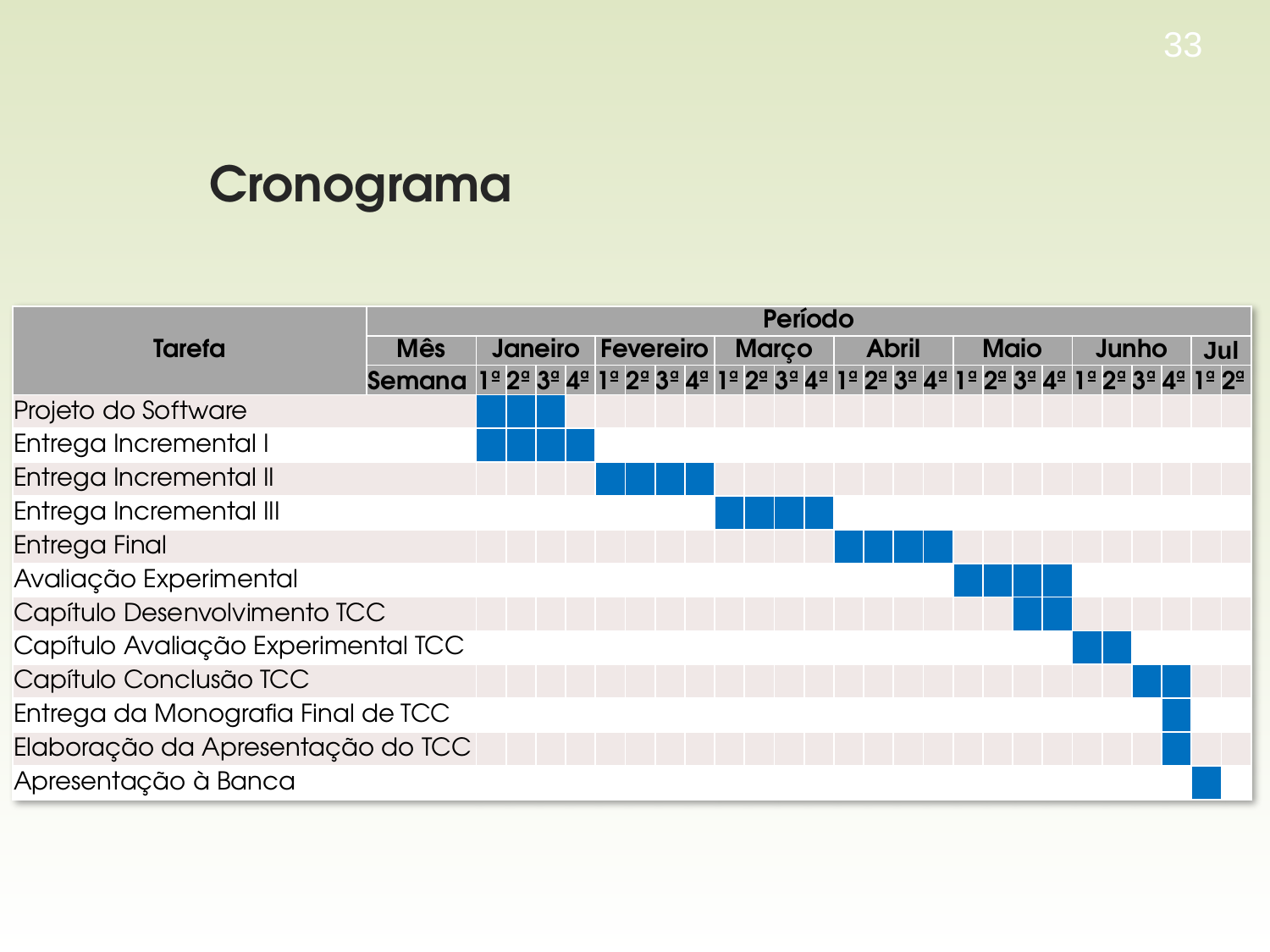

33
# Cronograma
| Tarefa | Período |  |  |  |  |  |  |  |  |  |  |  |  |  |  |  |  |  |  |  |  |  |  |  |  |  |  |
| --- | --- | --- | --- | --- | --- | --- | --- | --- | --- | --- | --- | --- | --- | --- | --- | --- | --- | --- | --- | --- | --- | --- | --- | --- | --- | --- | --- |
|  | Mês | Janeiro |  |  |  | Fevereiro |  |  |  | Março |  |  |  | Abril |  |  |  | Maio |  |  |  | Junho |  |  |  | Jul |  |
|  | Semana | 1ª | 2ª | 3ª | 4ª | 1ª | 2ª | 3ª | 4ª | 1ª | 2ª | 3ª | 4ª | 1ª | 2ª | 3ª | 4ª | 1ª | 2ª | 3ª | 4ª | 1ª | 2ª | 3ª | 4ª | 1ª | 2ª |
| Projeto do Software |  |  |  |  |  |  |  |  |  |  |  |  |  |  |  |  |  |  |  |  |  |  |  |  |  |  |  |
| Entrega Incremental I |  |  |  |  |  |  |  |  |  |  |  |  |  |  |  |  |  |  |  |  |  |  |  |  |  |  |  |
| Entrega Incremental II |  |  |  |  |  |  |  |  |  |  |  |  |  |  |  |  |  |  |  |  |  |  |  |  |  |  |  |
| Entrega Incremental III |  |  |  |  |  |  |  |  |  |  |  |  |  |  |  |  |  |  |  |  |  |  |  |  |  |  |  |
| Entrega Final |  |  |  |  |  |  |  |  |  |  |  |  |  |  |  |  |  |  |  |  |  |  |  |  |  |  |  |
| Avaliação Experimental |  |  |  |  |  |  |  |  |  |  |  |  |  |  |  |  |  |  |  |  |  |  |  |  |  |  |  |
| Capítulo Desenvolvimento TCC |  |  |  |  |  |  |  |  |  |  |  |  |  |  |  |  |  |  |  |  |  |  |  |  |  |  |  |
| Capítulo Avaliação Experimental TCC |  |  |  |  |  |  |  |  |  |  |  |  |  |  |  |  |  |  |  |  |  |  |  |  |  |  |  |
| Capítulo Conclusão TCC |  |  |  |  |  |  |  |  |  |  |  |  |  |  |  |  |  |  |  |  |  |  |  |  |  |  |  |
| Entrega da Monografia Final de TCC |  |  |  |  |  |  |  |  |  |  |  |  |  |  |  |  |  |  |  |  |  |  |  |  |  |  |  |
| Elaboração da Apresentação do TCC |  |  |  |  |  |  |  |  |  |  |  |  |  |  |  |  |  |  |  |  |  |  |  |  |  |  |  |
| Apresentação à Banca |  |  |  |  |  |  |  |  |  |  |  |  |  |  |  |  |  |  |  |  |  |  |  |  |  |  |  |